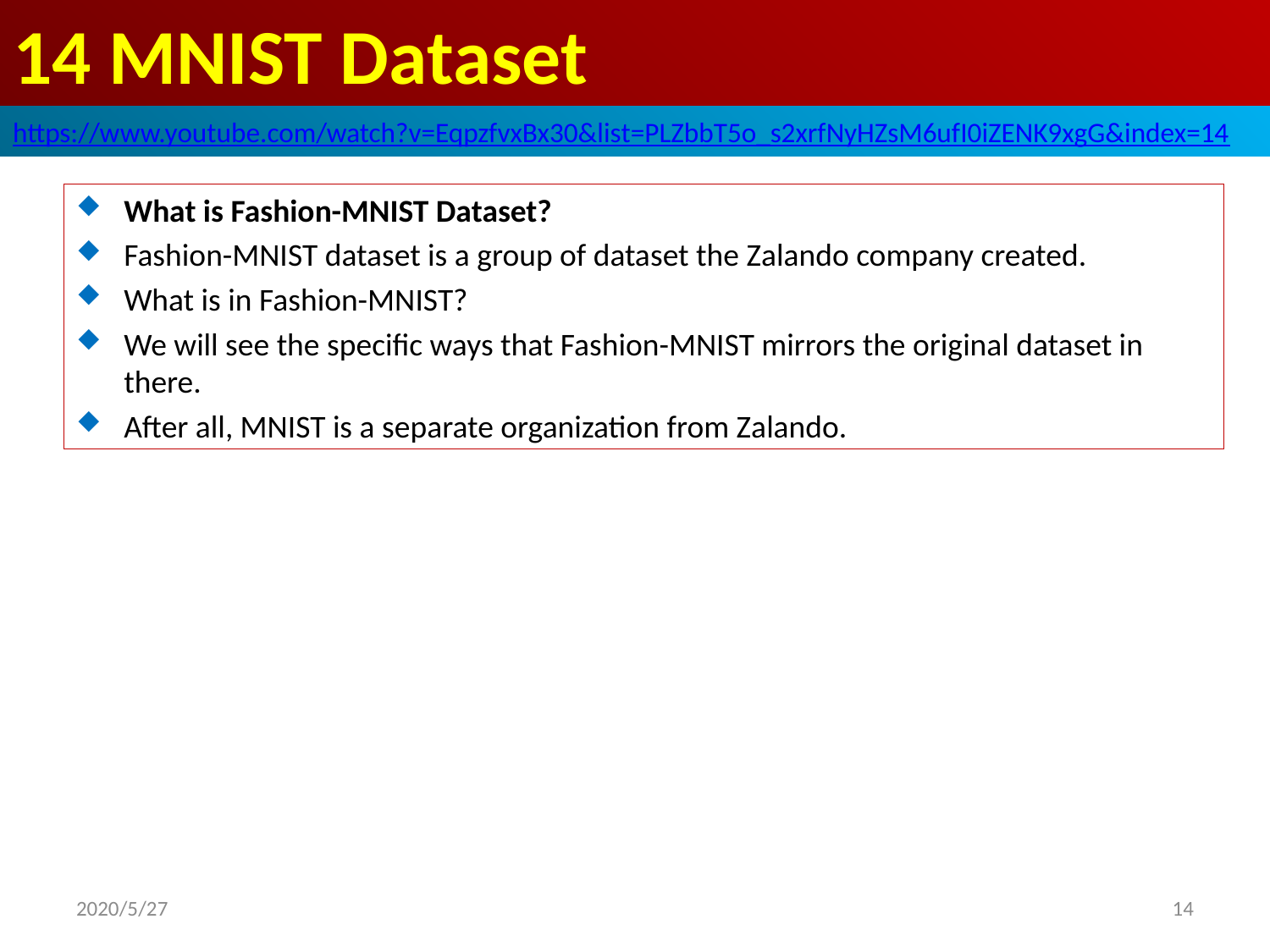

# 14 MNIST Dataset
https://www.youtube.com/watch?v=EqpzfvxBx30&list=PLZbbT5o_s2xrfNyHZsM6ufI0iZENK9xgG&index=14
What is Fashion-MNIST Dataset?
Fashion-MNIST dataset is a group of dataset the Zalando company created.
What is in Fashion-MNIST?
We will see the specific ways that Fashion-MNIST mirrors the original dataset in there.
After all, MNIST is a separate organization from Zalando.
2020/5/27
14